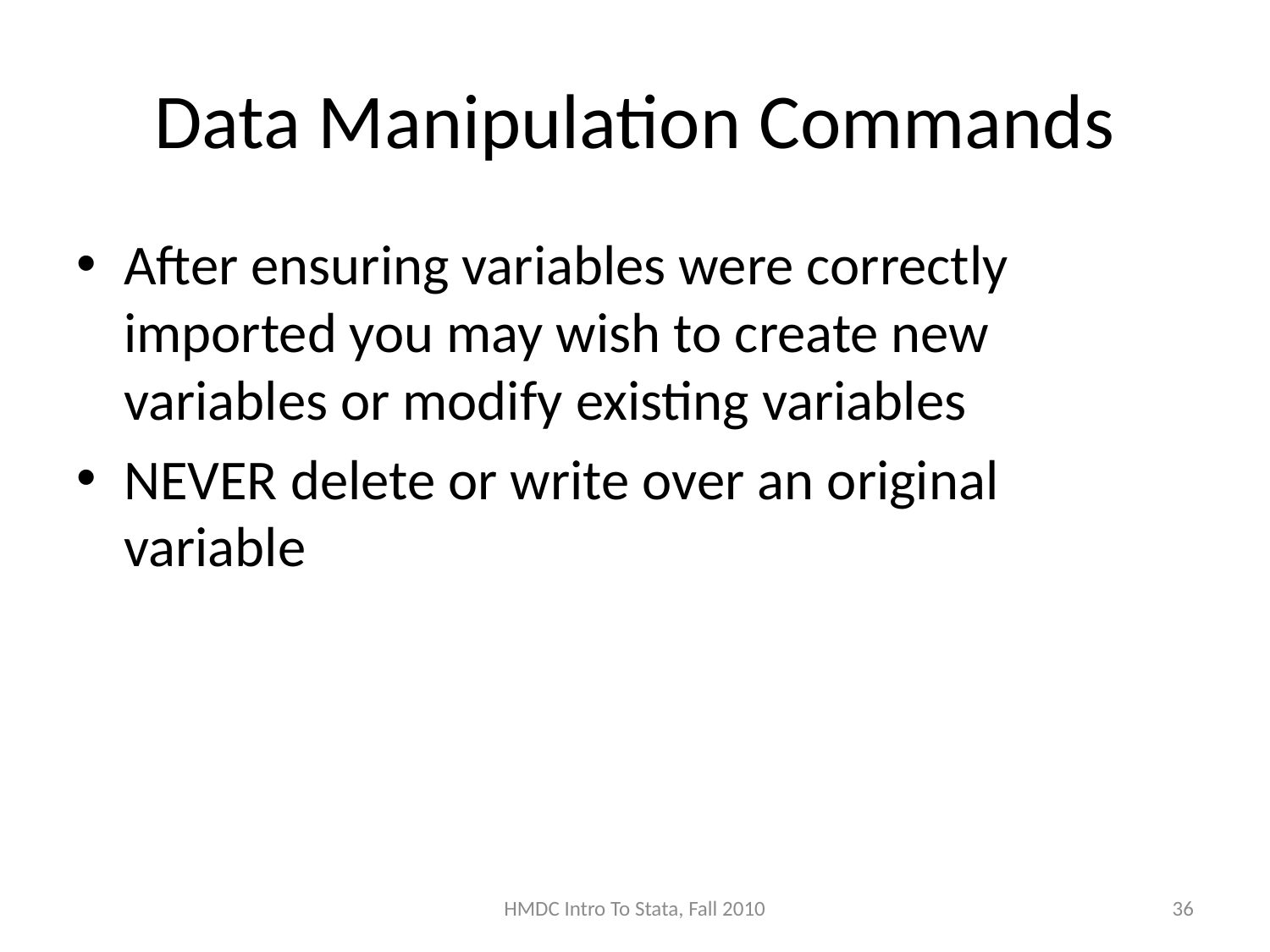

# Data Manipulation Commands
After ensuring variables were correctly imported you may wish to create new variables or modify existing variables
NEVER delete or write over an original variable

HMDC Intro To Stata, Fall 2010
36